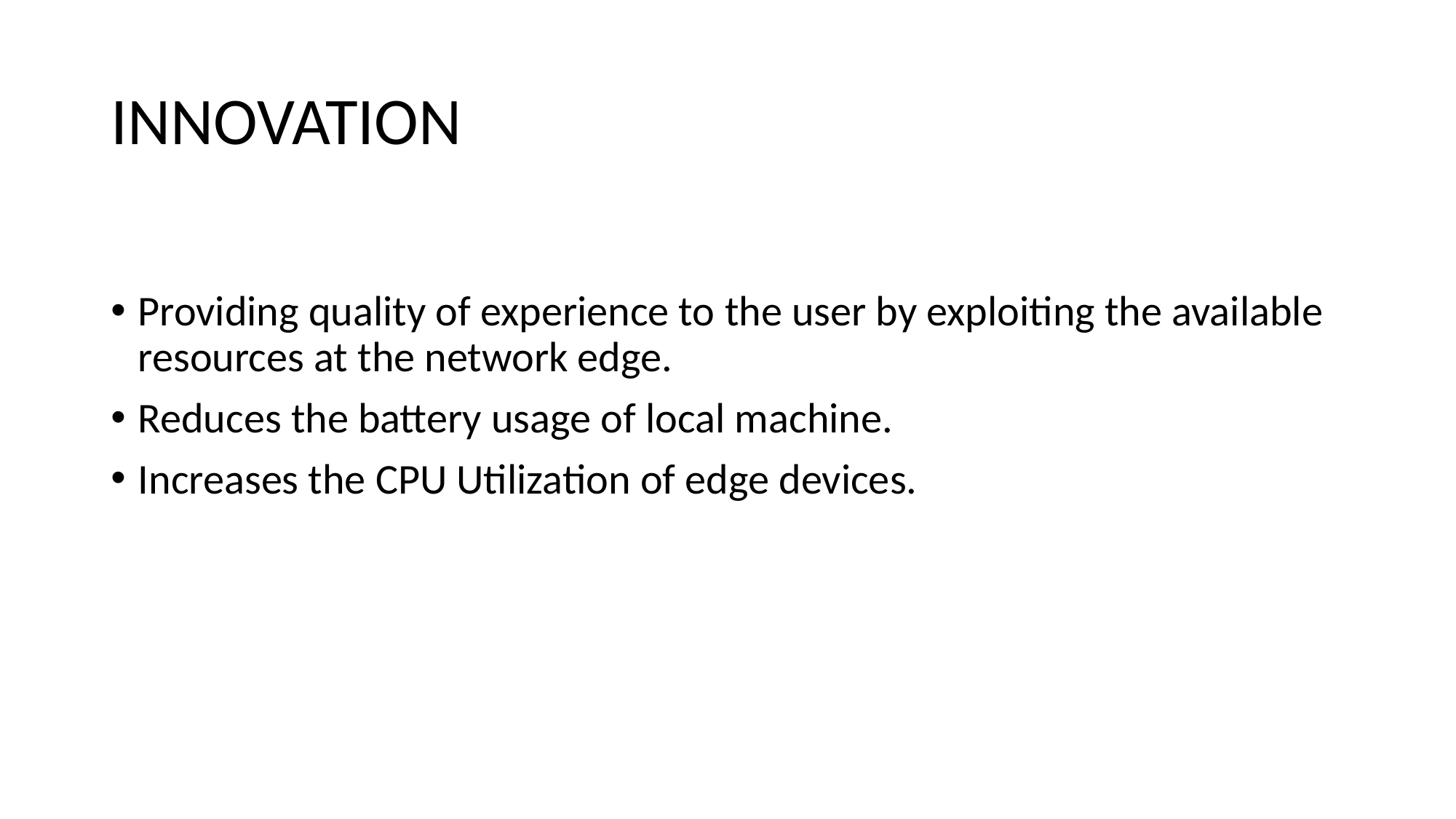

# INNOVATION

Providing quality of experience to the user by exploiting the available resources at the network edge.
Reduces the battery usage of local machine.
Increases the CPU Utilization of edge devices.